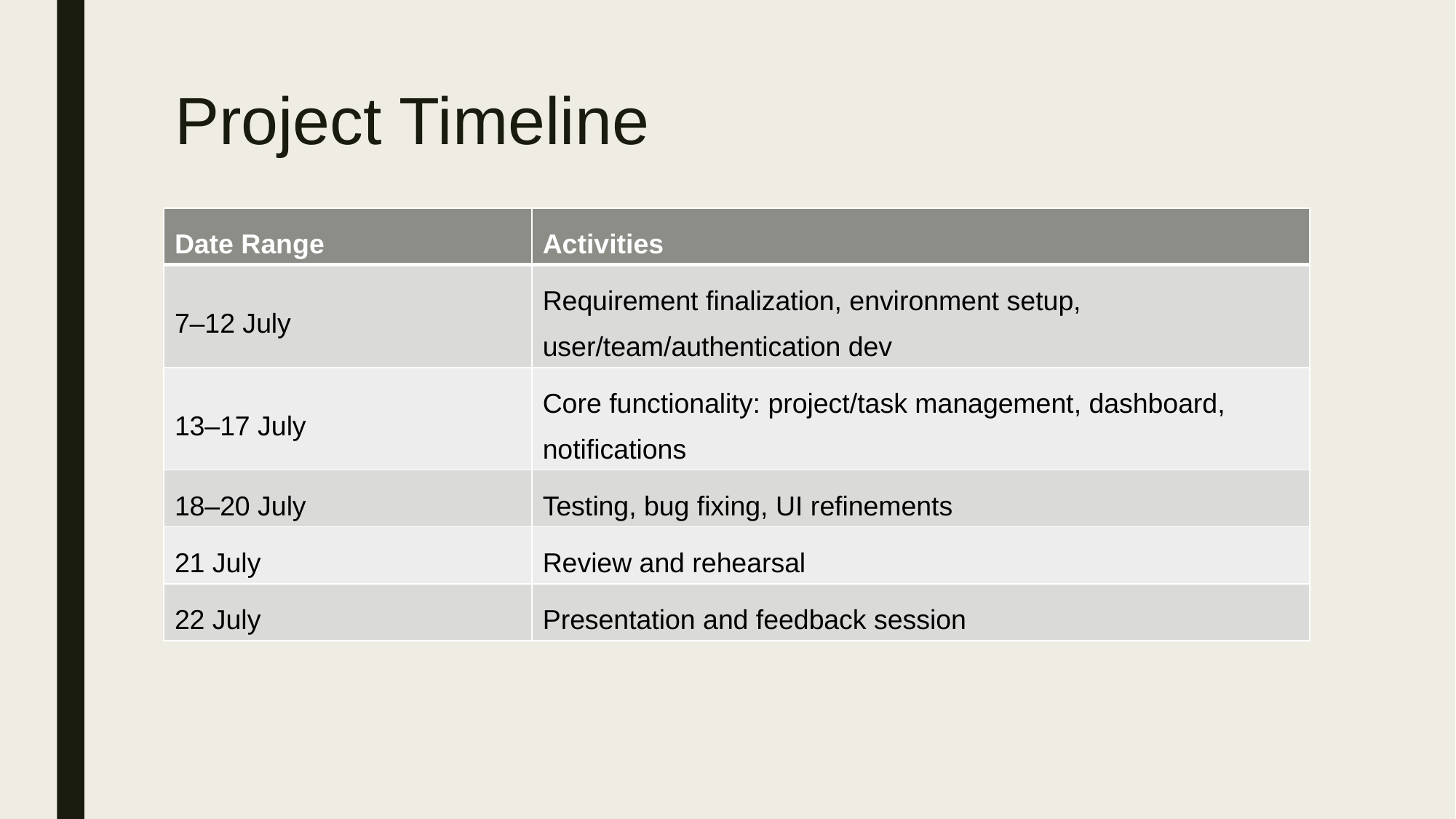

# Project Timeline
| Date Range | Activities |
| --- | --- |
| 7–12 July | Requirement finalization, environment setup, user/team/authentication dev |
| 13–17 July | Core functionality: project/task management, dashboard, notifications |
| 18–20 July | Testing, bug fixing, UI refinements |
| 21 July | Review and rehearsal |
| 22 July | Presentation and feedback session |